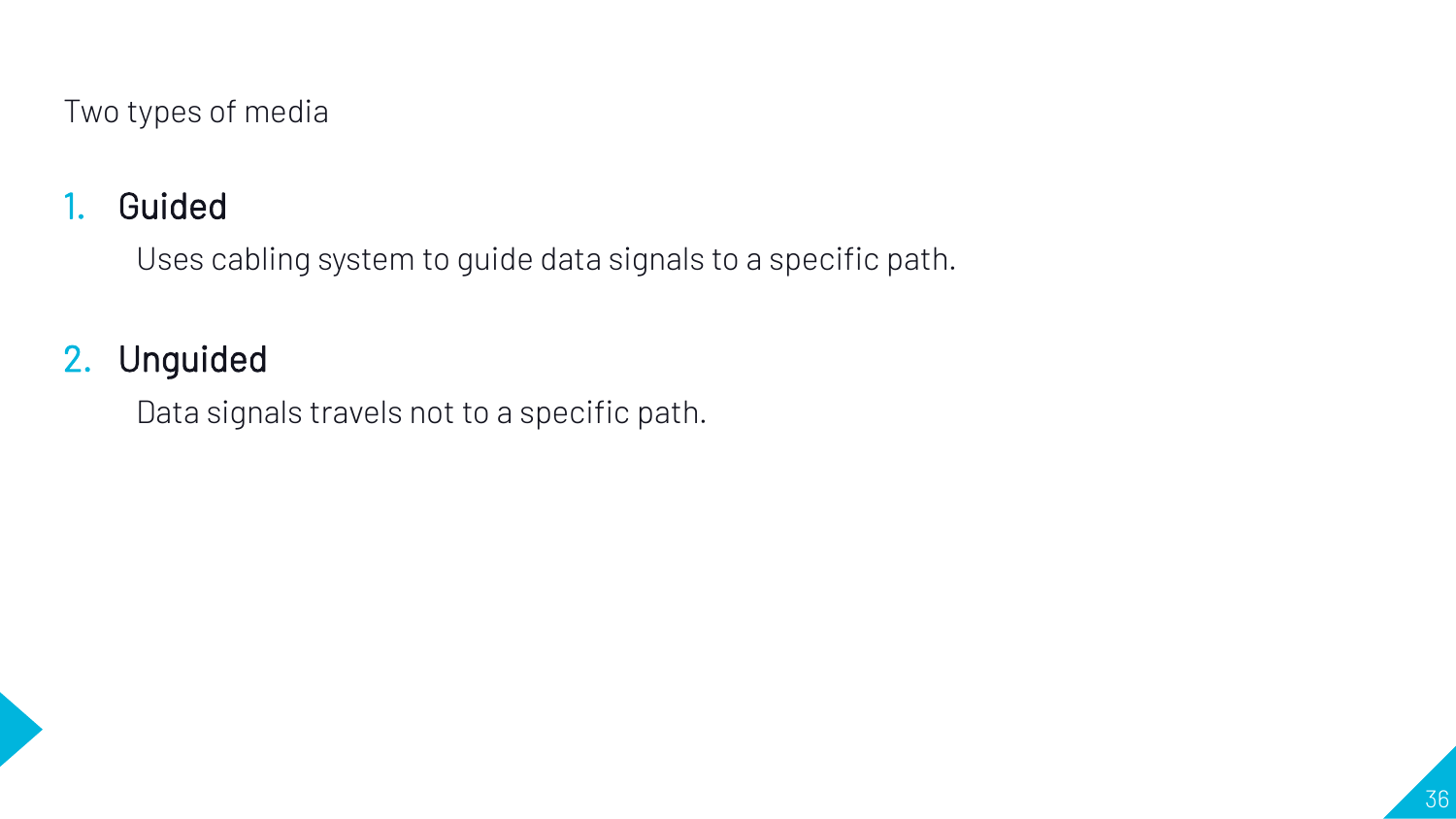

Two types of media

Guided
Uses cabling system to guide data signals to a specific path.

Unguided
Data signals travels not to a specific path.
36